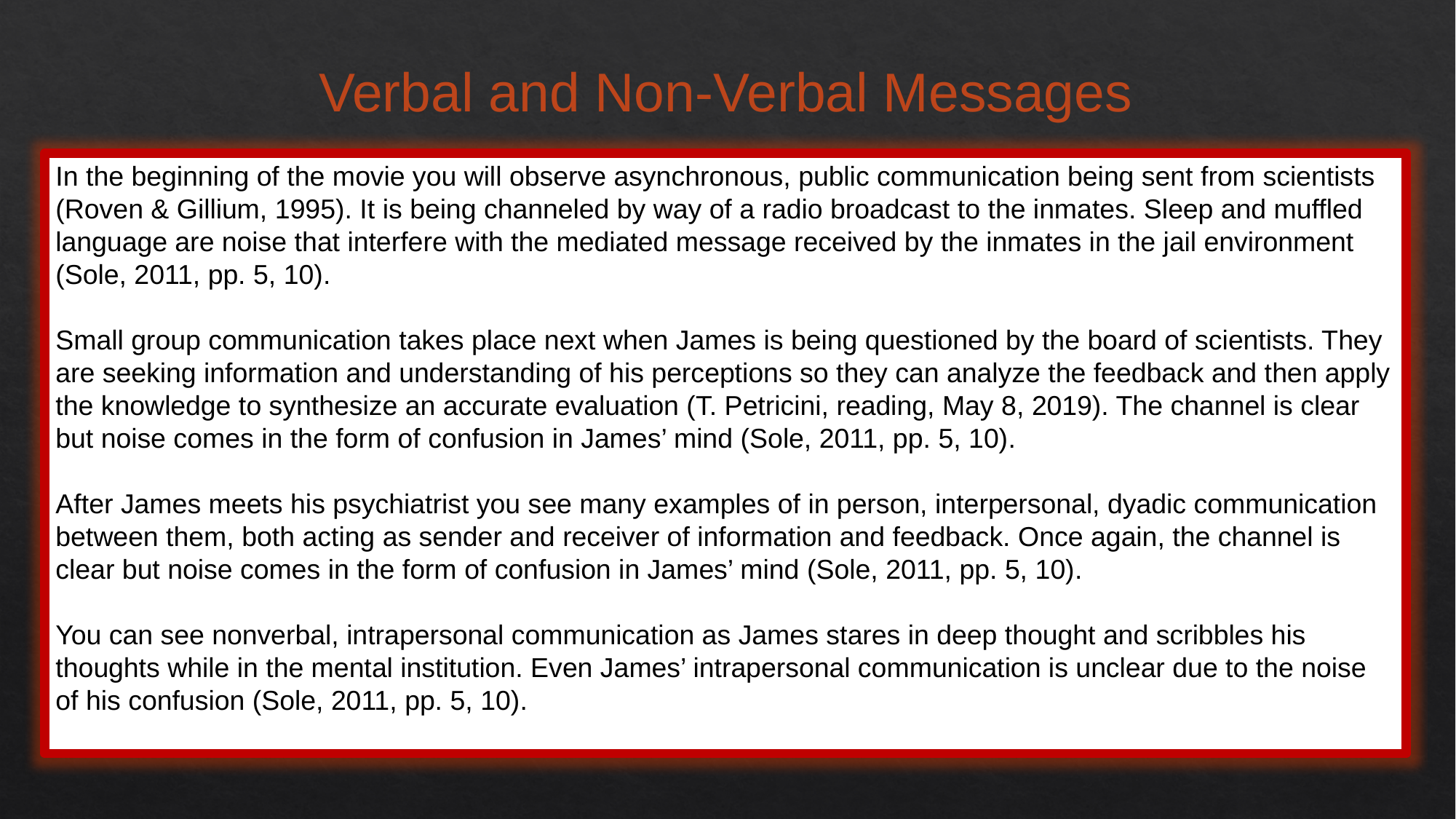

Verbal and Non-Verbal Messages
In the beginning of the movie you will observe asynchronous, public communication being sent from scientists  (Roven & Gillium, 1995). It is being channeled by way of a radio broadcast to the inmates. Sleep and muffled language are noise that interfere with the mediated message received by the inmates in the jail environment (Sole, 2011, pp. 5, 10).

Small group communication takes place next when James is being questioned by the board of scientists. They are seeking information and understanding of his perceptions so they can analyze the feedback and then apply the knowledge to synthesize an accurate evaluation (T. Petricini, reading, May 8, 2019). The channel is clear but noise comes in the form of confusion in James’ mind (Sole, 2011, pp. 5, 10).

After James meets his psychiatrist you see many examples of in person, interpersonal, dyadic communication between them, both acting as sender and receiver of information and feedback. Once again, the channel is clear but noise comes in the form of confusion in James’ mind (Sole, 2011, pp. 5, 10).

You can see nonverbal, intrapersonal communication as James stares in deep thought and scribbles his thoughts while in the mental institution. Even James’ intrapersonal communication is unclear due to the noise of his confusion (Sole, 2011, pp. 5, 10).